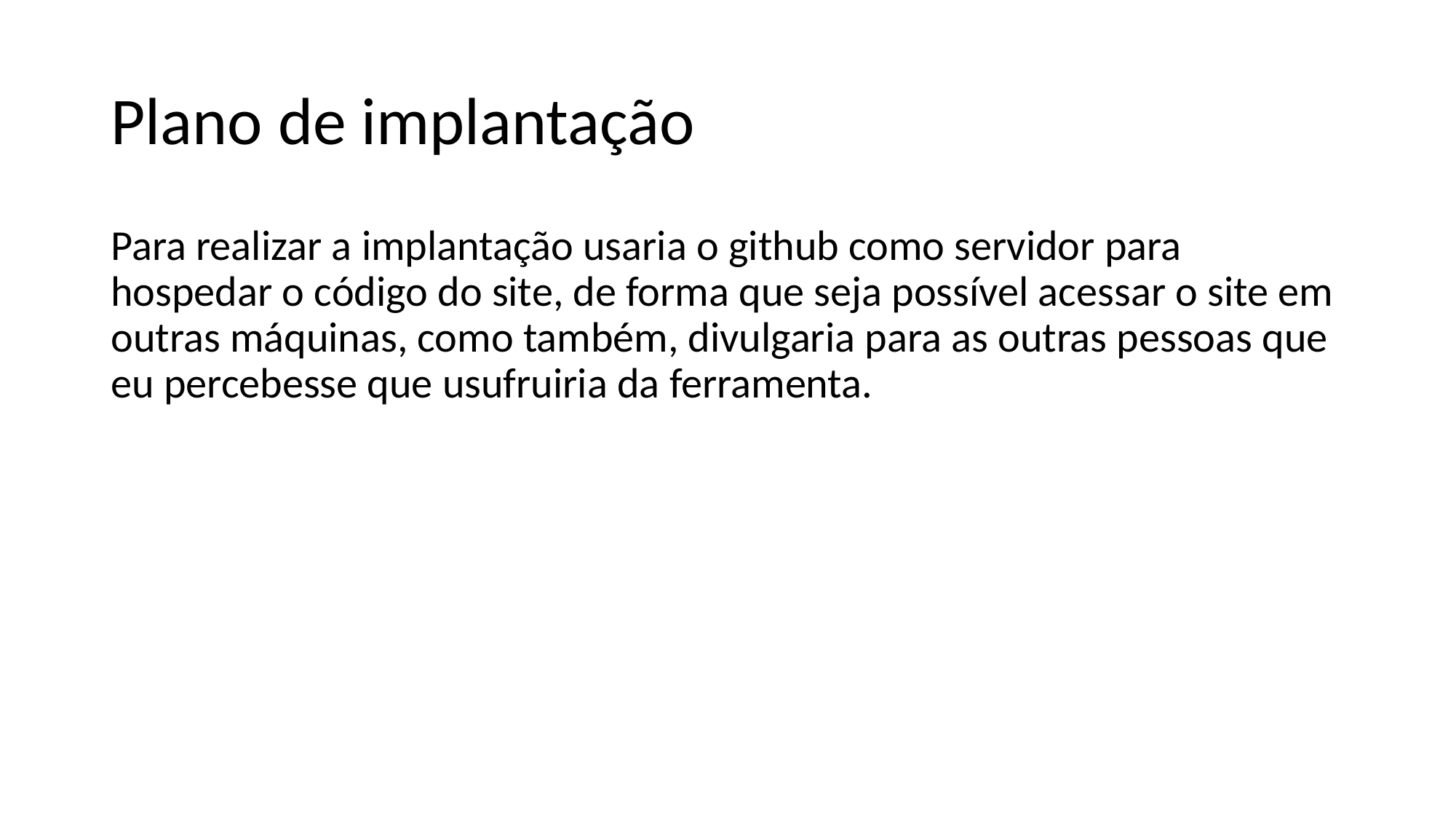

# Plano de implantação
Para realizar a implantação usaria o github como servidor para hospedar o código do site, de forma que seja possível acessar o site em outras máquinas, como também, divulgaria para as outras pessoas que eu percebesse que usufruiria da ferramenta.